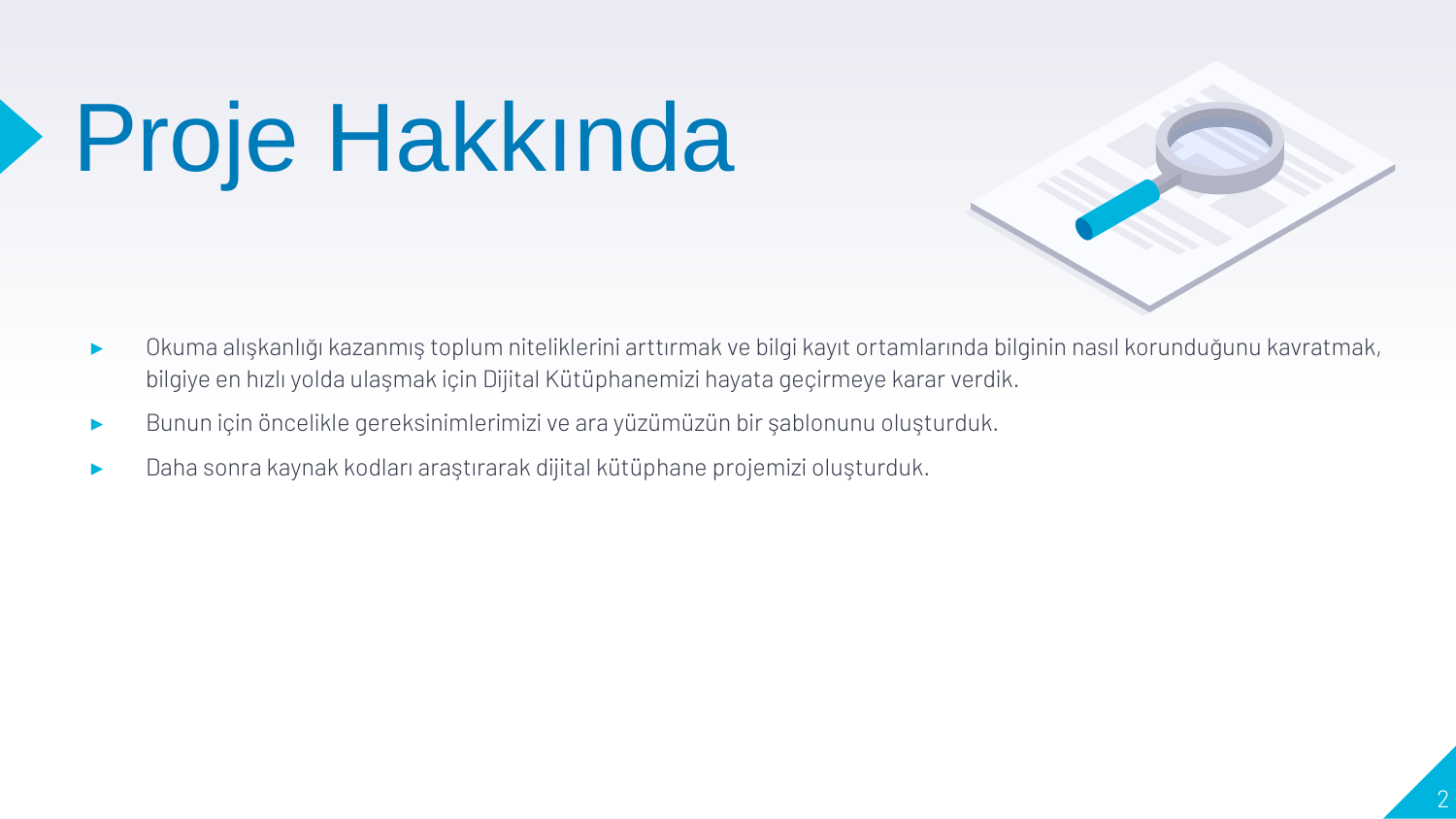

# Proje Hakkında
Okuma alışkanlığı kazanmış toplum niteliklerini arttırmak ve bilgi kayıt ortamlarında bilginin nasıl korunduğunu kavratmak, bilgiye en hızlı yolda ulaşmak için Dijital Kütüphanemizi hayata geçirmeye karar verdik.
Bunun için öncelikle gereksinimlerimizi ve ara yüzümüzün bir şablonunu oluşturduk.
Daha sonra kaynak kodları araştırarak dijital kütüphane projemizi oluşturduk.
2